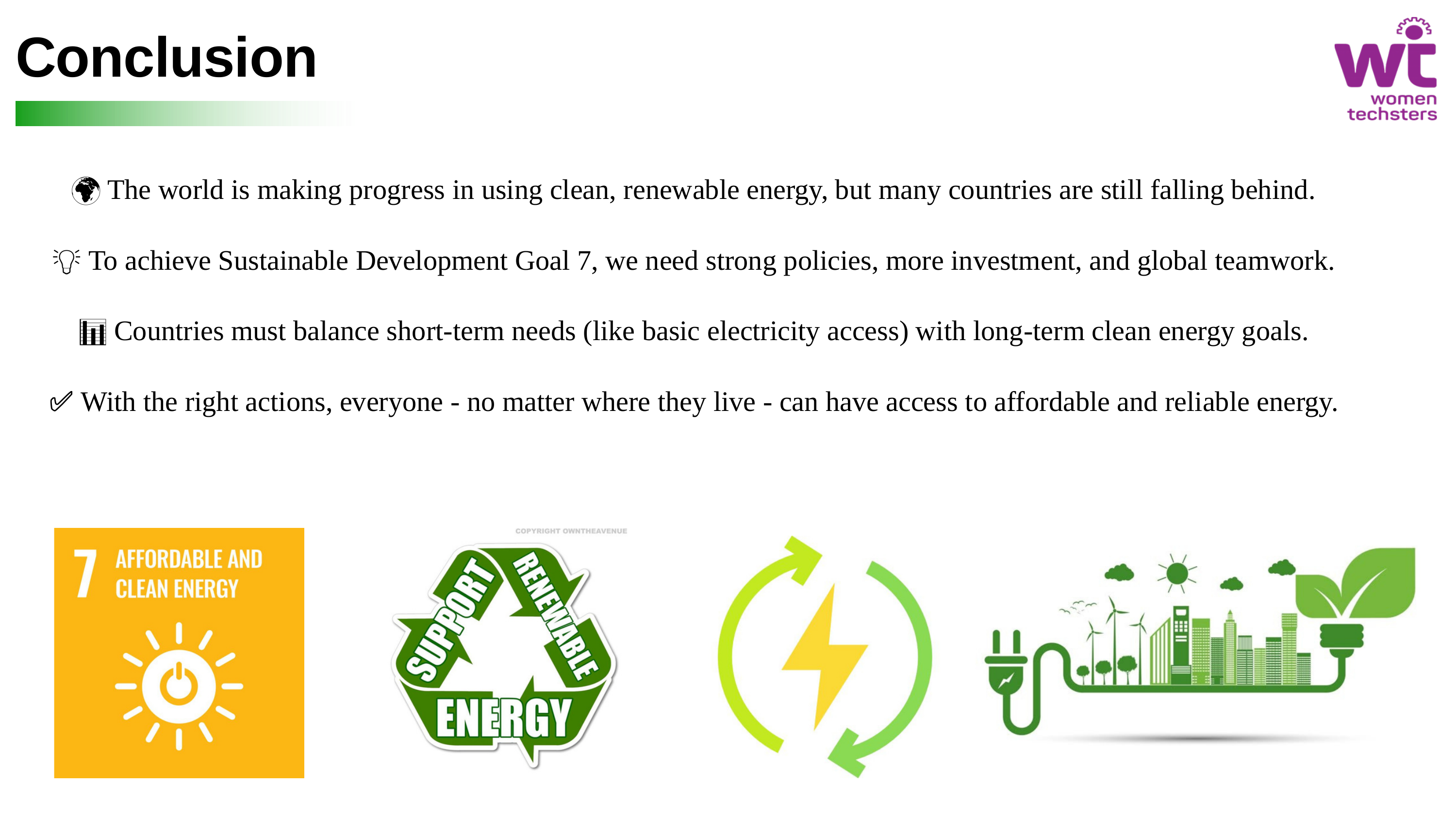

Conclusion

🌍 The world is making progress in using clean, renewable energy, but many countries are still falling behind.
💡 To achieve Sustainable Development Goal 7, we need strong policies, more investment, and global teamwork.
📊 Countries must balance short-term needs (like basic electricity access) with long-term clean energy goals.
✅ With the right actions, everyone - no matter where they live - can have access to affordable and reliable energy.